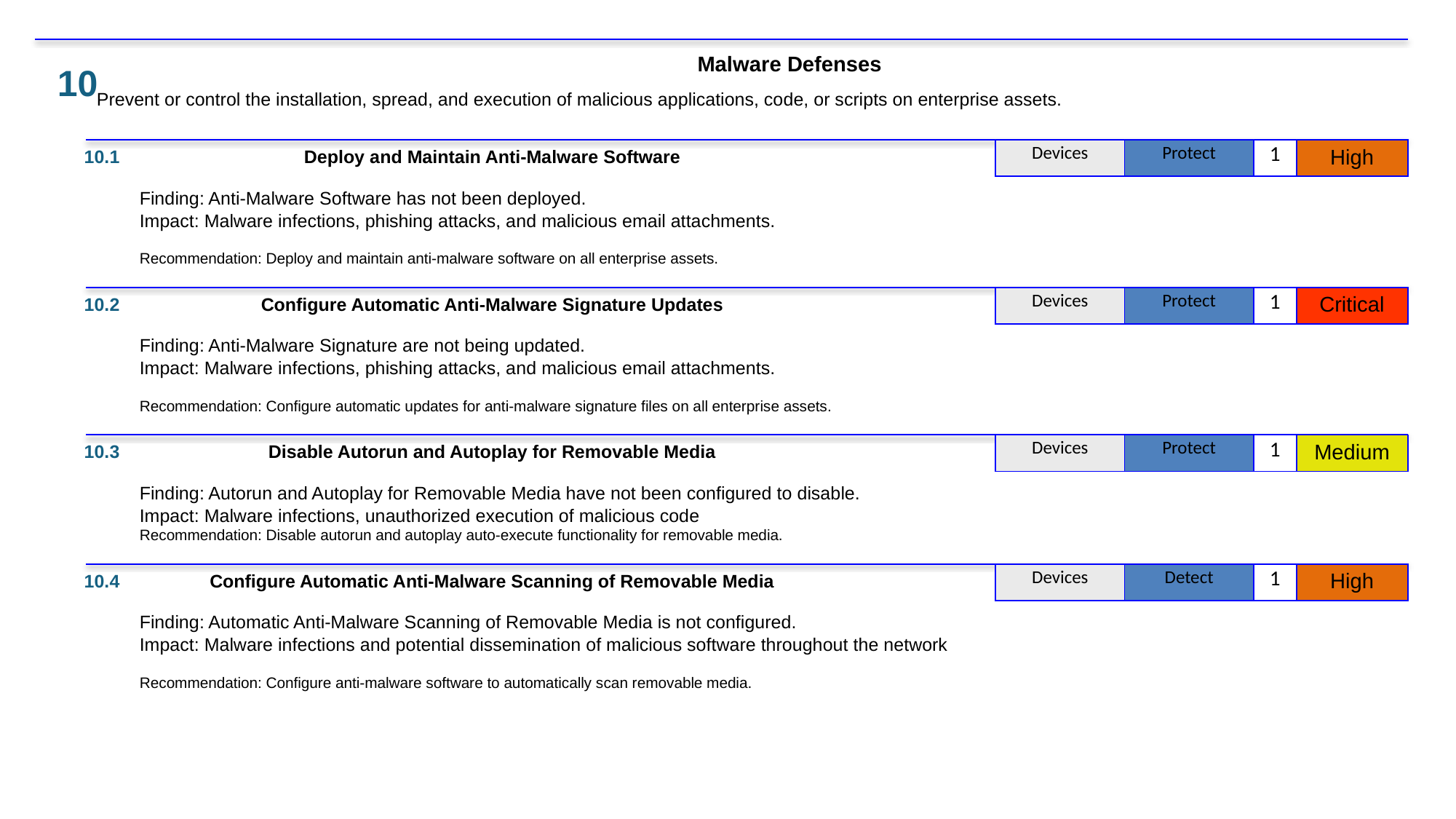

Malware Defenses
 10
Prevent or control the installation, spread, and execution of malicious applications, code, or scripts on enterprise assets.
10.1
Deploy and Maintain Anti-Malware Software
| Devices | Protect | 1 | High |
| --- | --- | --- | --- |
Finding: Anti-Malware Software has not been deployed.
Impact: Malware infections, phishing attacks, and malicious email attachments.
Recommendation: Deploy and maintain anti-malware software on all enterprise assets.
10.2
Configure Automatic Anti-Malware Signature Updates
| Devices | Protect | 1 | Critical |
| --- | --- | --- | --- |
Finding: Anti-Malware Signature are not being updated.
Impact: Malware infections, phishing attacks, and malicious email attachments.
Recommendation: Configure automatic updates for anti-malware signature files on all enterprise assets.
10.3
Disable Autorun and Autoplay for Removable Media
| Devices | Protect | 1 | Medium |
| --- | --- | --- | --- |
Finding: Autorun and Autoplay for Removable Media have not been configured to disable.
Impact: Malware infections, unauthorized execution of malicious code
Recommendation: Disable autorun and autoplay auto-execute functionality for removable media.
10.4
Configure Automatic Anti-Malware Scanning of Removable Media
| Devices | Detect | 1 | High |
| --- | --- | --- | --- |
Finding: Automatic Anti-Malware Scanning of Removable Media is not configured.
Impact: Malware infections and potential dissemination of malicious software throughout the network
Recommendation: Configure anti-malware software to automatically scan removable media.